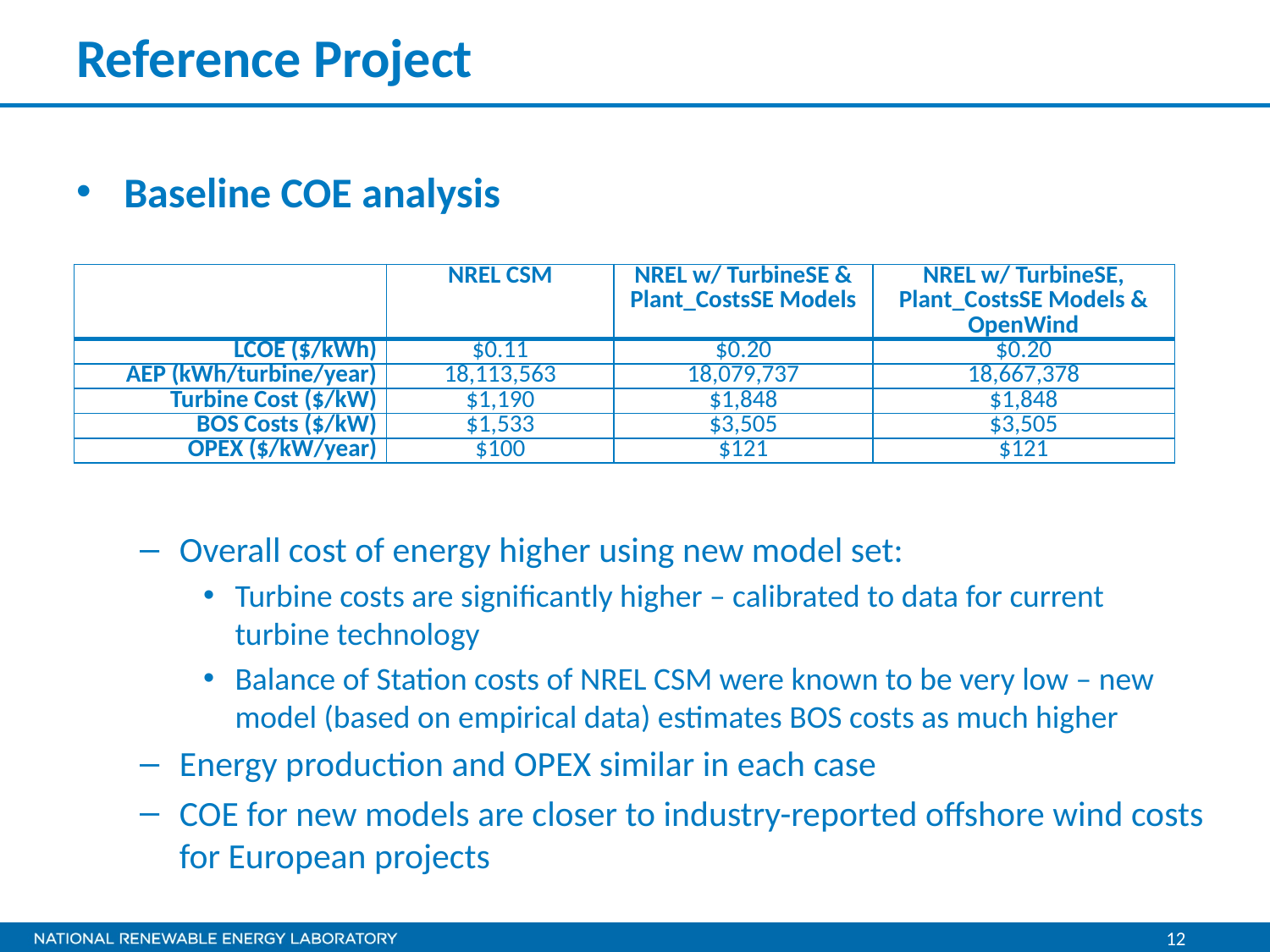

# Reference Project
Baseline COE analysis

Overall cost of energy higher using new model set:
Turbine costs are significantly higher – calibrated to data for current turbine technology
Balance of Station costs of NREL CSM were known to be very low – new model (based on empirical data) estimates BOS costs as much higher
Energy production and OPEX similar in each case
COE for new models are closer to industry-reported offshore wind costs for European projects
|  | NREL CSM | NREL w/ TurbineSE & Plant\_CostsSE Models | NREL w/ TurbineSE, Plant\_CostsSE Models & OpenWind |
| --- | --- | --- | --- |
| LCOE ($/kWh) | $0.11 | $0.20 | $0.20 |
| AEP (kWh/turbine/year) | 18,113,563 | 18,079,737 | 18,667,378 |
| Turbine Cost ($/kW) | $1,190 | $1,848 | $1,848 |
| BOS Costs ($/kW) | $1,533 | $3,505 | $3,505 |
| OPEX ($/kW/year) | $100 | $121 | $121 |